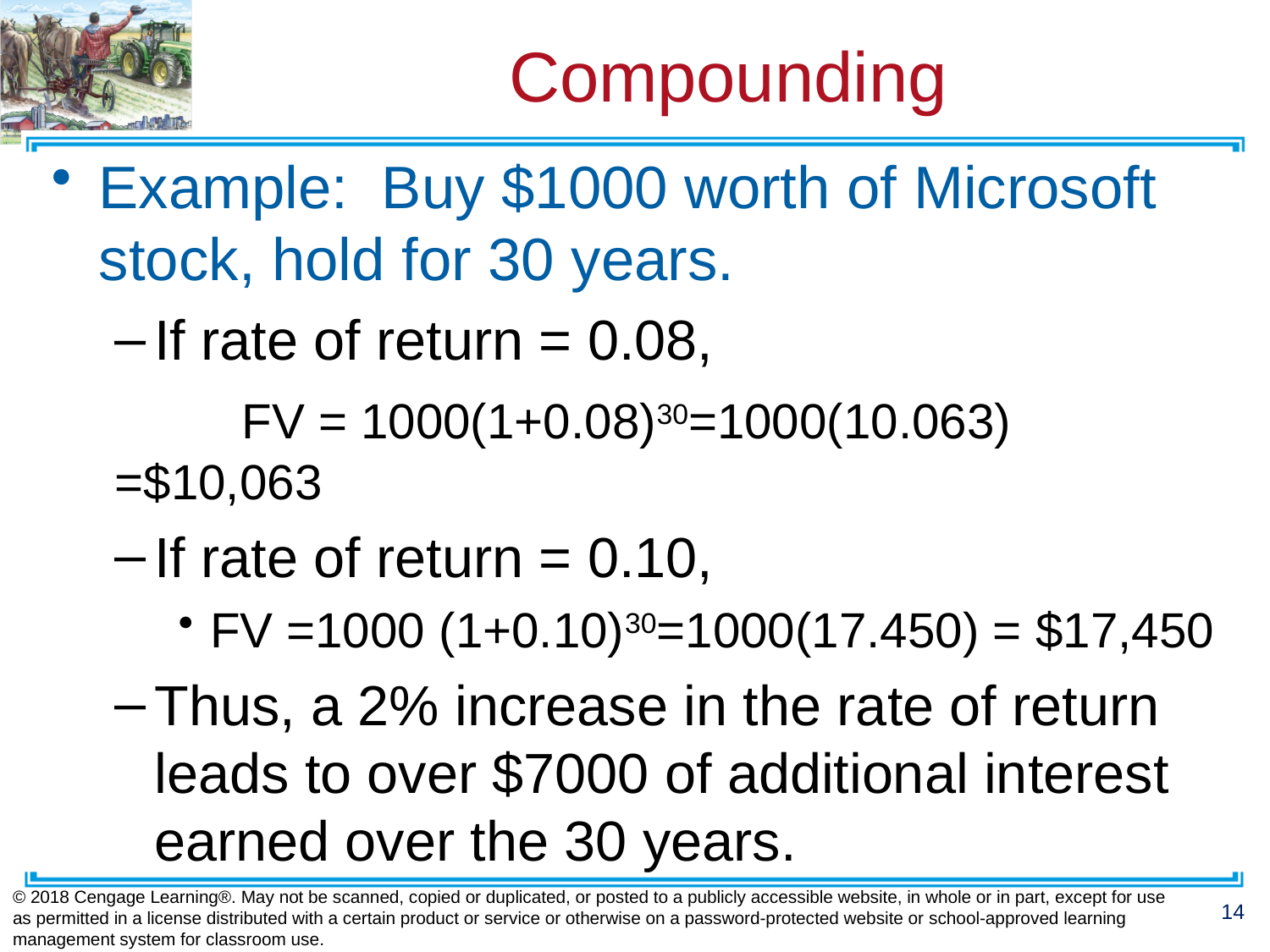

# Compounding
Example:  Buy $1000 worth of Microsoft stock, hold for 30 years.
If rate of return = 0.08,
	FV = 1000(1+0.08)30=1000(10.063) =$10,063
If rate of return = 0.10,
FV =1000 (1+0.10)30=1000(17.450) = $17,450
Thus, a 2% increase in the rate of return leads to over $7000 of additional interest earned over the 30 years.
© 2018 Cengage Learning®. May not be scanned, copied or duplicated, or posted to a publicly accessible website, in whole or in part, except for use as permitted in a license distributed with a certain product or service or otherwise on a password-protected website or school-approved learning management system for classroom use.
14